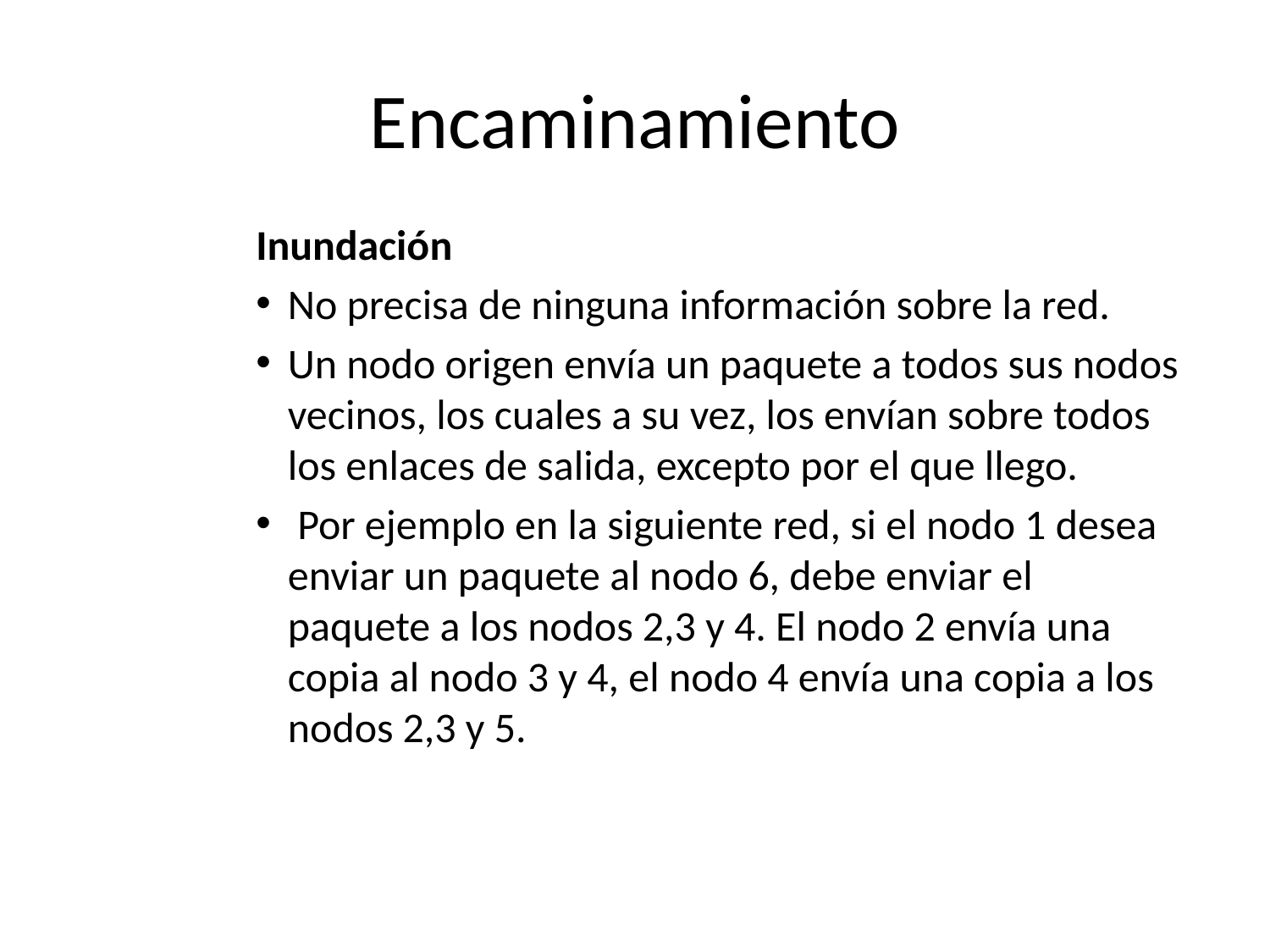

# Encaminamiento
Inundación
No precisa de ninguna información sobre la red.
Un nodo origen envía un paquete a todos sus nodos vecinos, los cuales a su vez, los envían sobre todos los enlaces de salida, excepto por el que llego.
 Por ejemplo en la siguiente red, si el nodo 1 desea enviar un paquete al nodo 6, debe enviar el paquete a los nodos 2,3 y 4. El nodo 2 envía una copia al nodo 3 y 4, el nodo 4 envía una copia a los nodos 2,3 y 5.